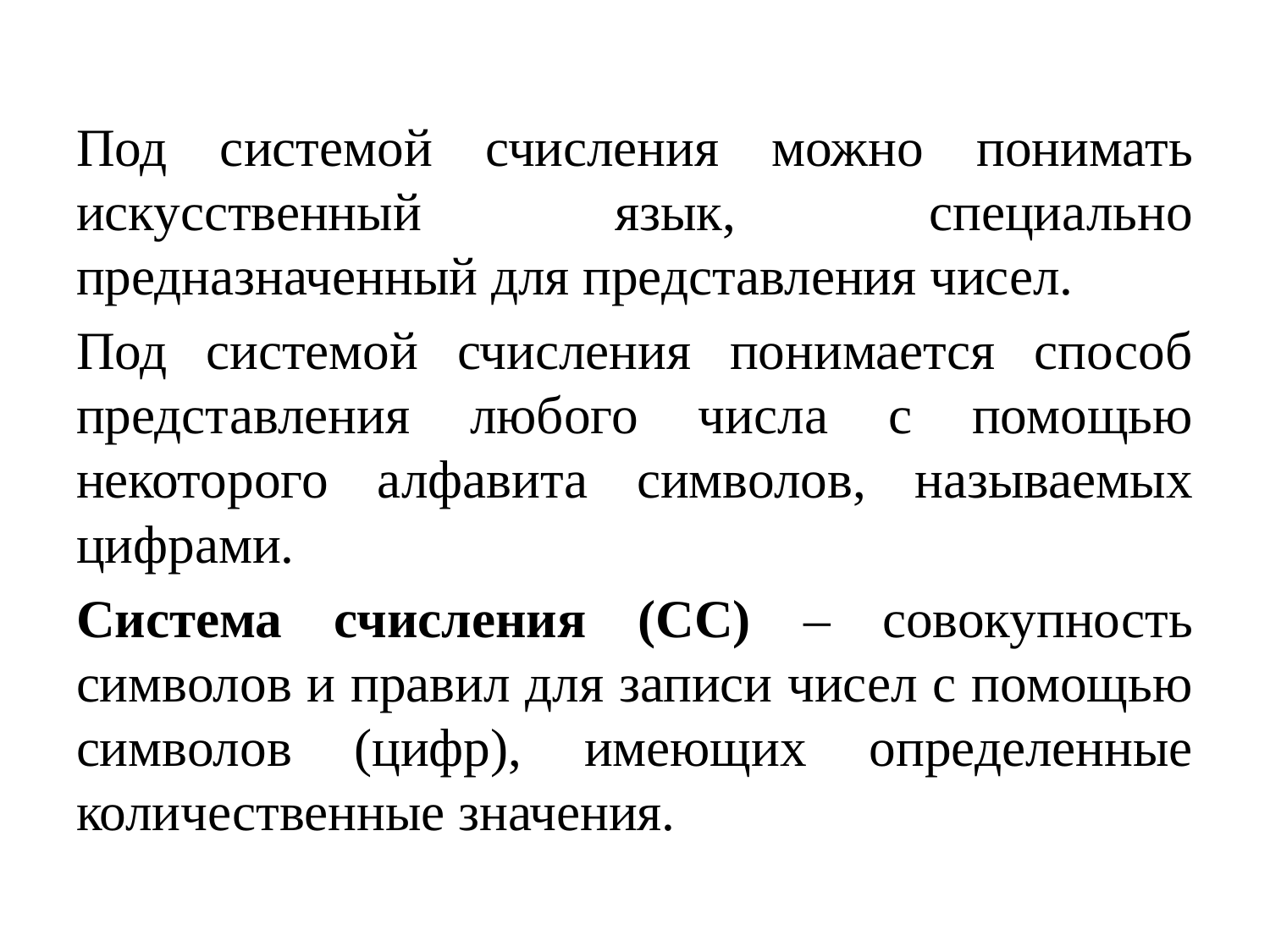

#
Под системой счисления можно понимать искусственный язык, специально предназначенный для представления чисел.
Под системой счисления понимается способ представления любого числа с помощью некоторого алфавита символов, называемых цифрами.
Система счисления (СС) – совокупность символов и правил для записи чисел с помощью символов (цифр), имеющих определенные количественные значения.